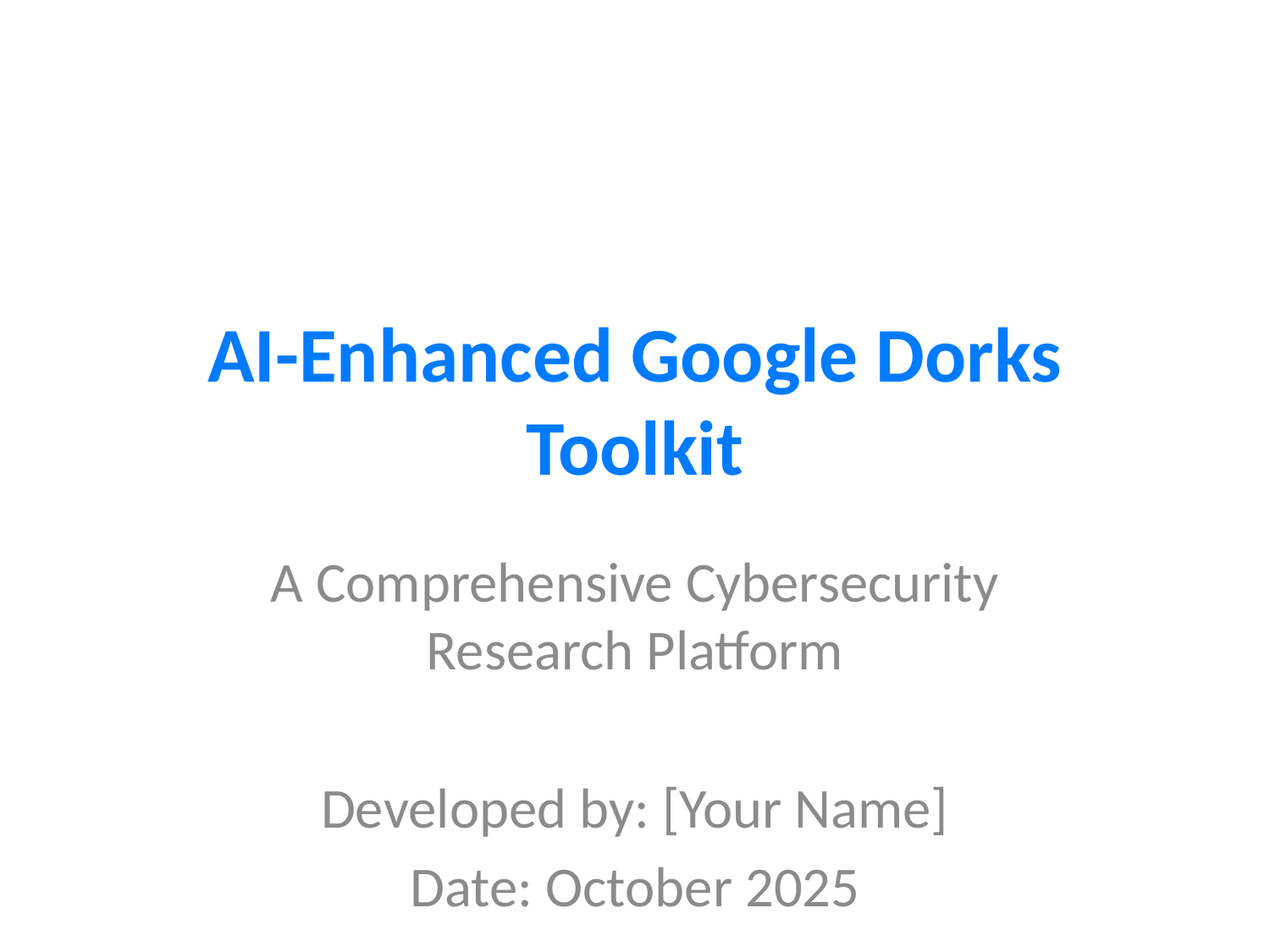

# AI-Enhanced Google Dorks Toolkit
A Comprehensive Cybersecurity Research Platform

Developed by: [Your Name]
Date: October 2025